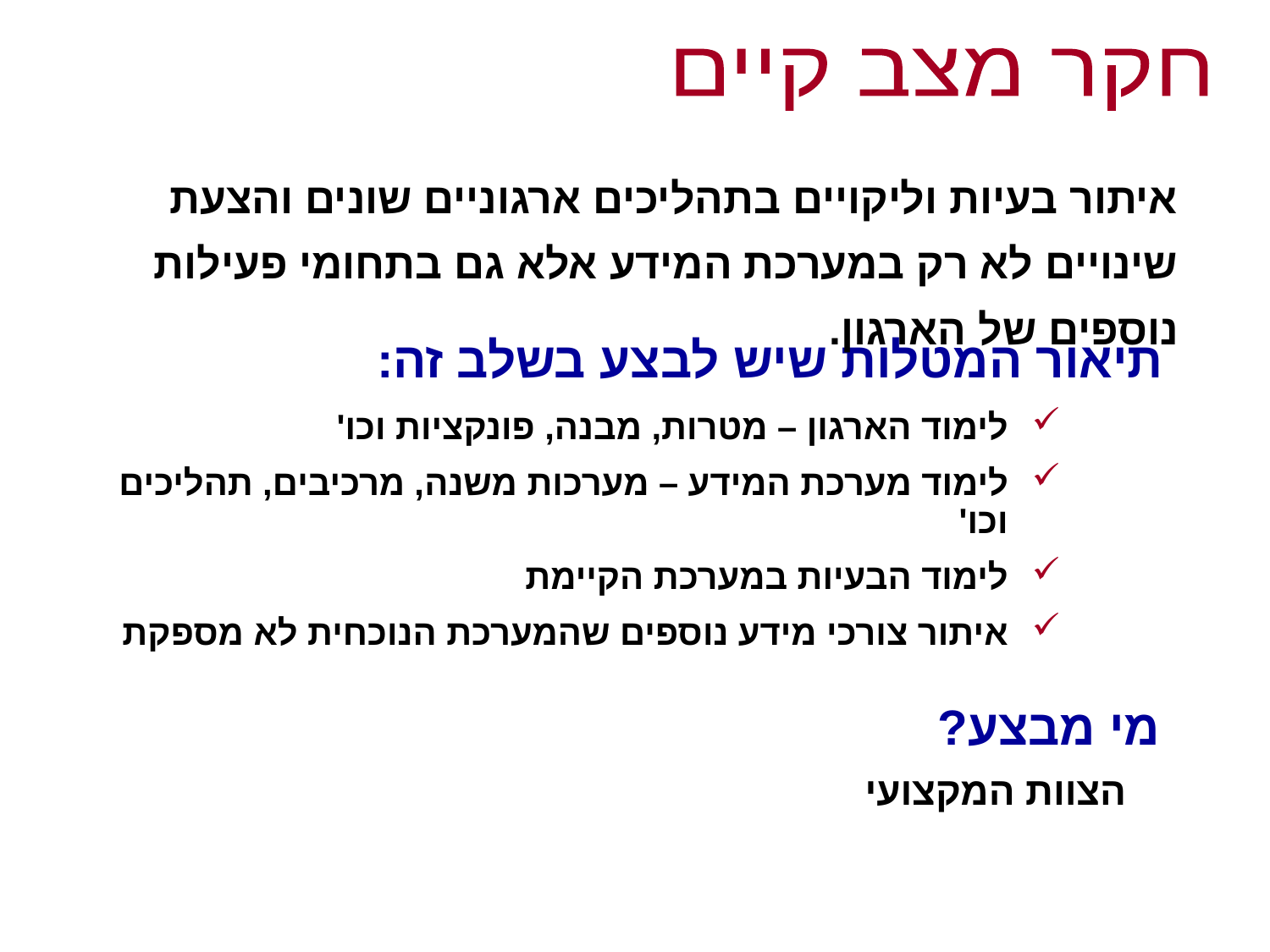

חקר מצב קיים
איתור בעיות וליקויים בתהליכים ארגוניים שונים והצעת שינויים לא רק במערכת המידע אלא גם בתחומי פעילות נוספים של הארגון.
תיאור המטלות שיש לבצע בשלב זה:
לימוד הארגון – מטרות, מבנה, פונקציות וכו'
לימוד מערכת המידע – מערכות משנה, מרכיבים, תהליכים וכו'
לימוד הבעיות במערכת הקיימת
איתור צורכי מידע נוספים שהמערכת הנוכחית לא מספקת
מי מבצע?
הצוות המקצועי